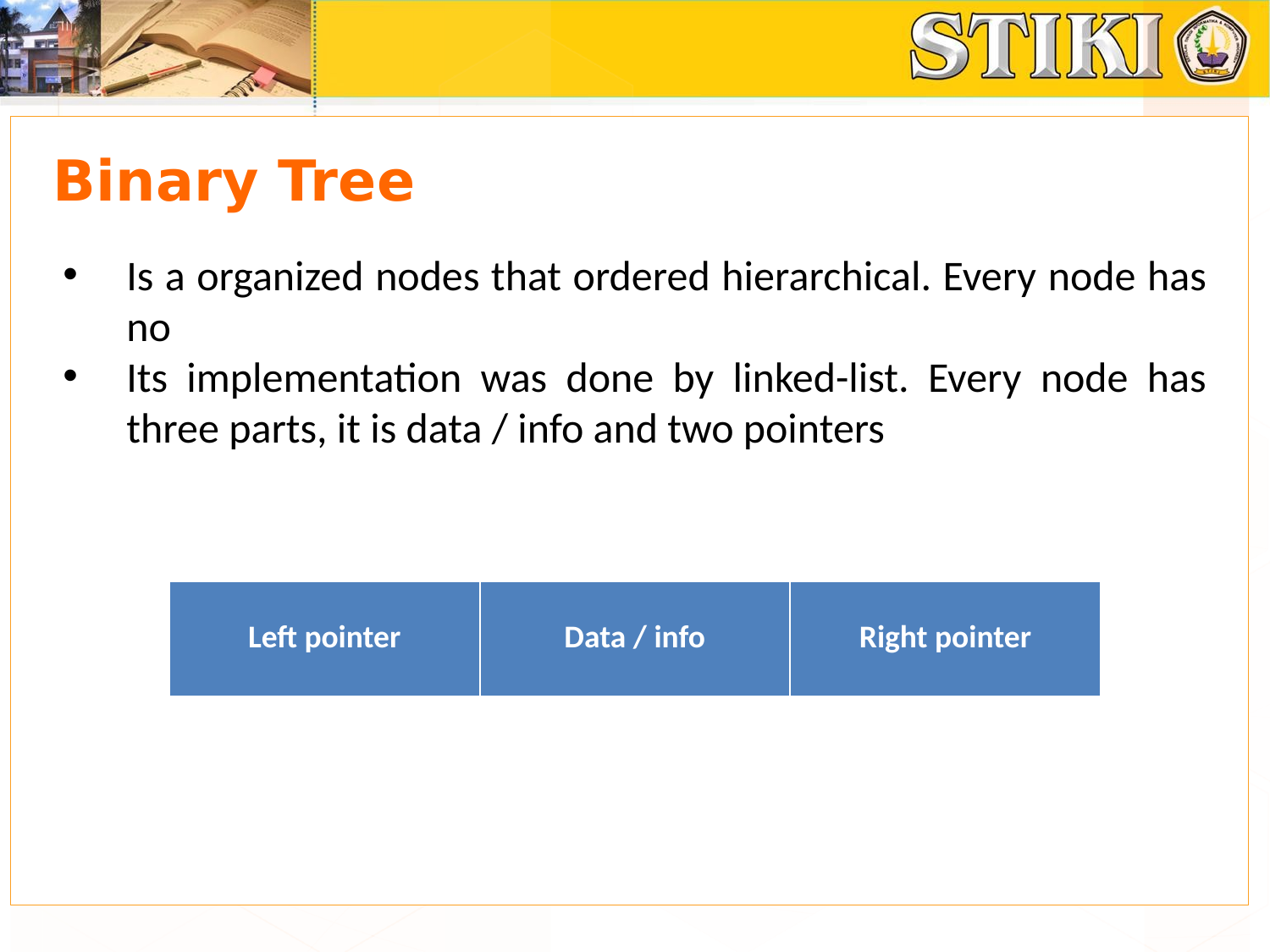

# Binary Tree
Is a organized nodes that ordered hierarchical. Every node has no
Its implementation was done by linked-list. Every node has three parts, it is data / info and two pointers
| Left pointer | Data / info | Right pointer |
| --- | --- | --- |